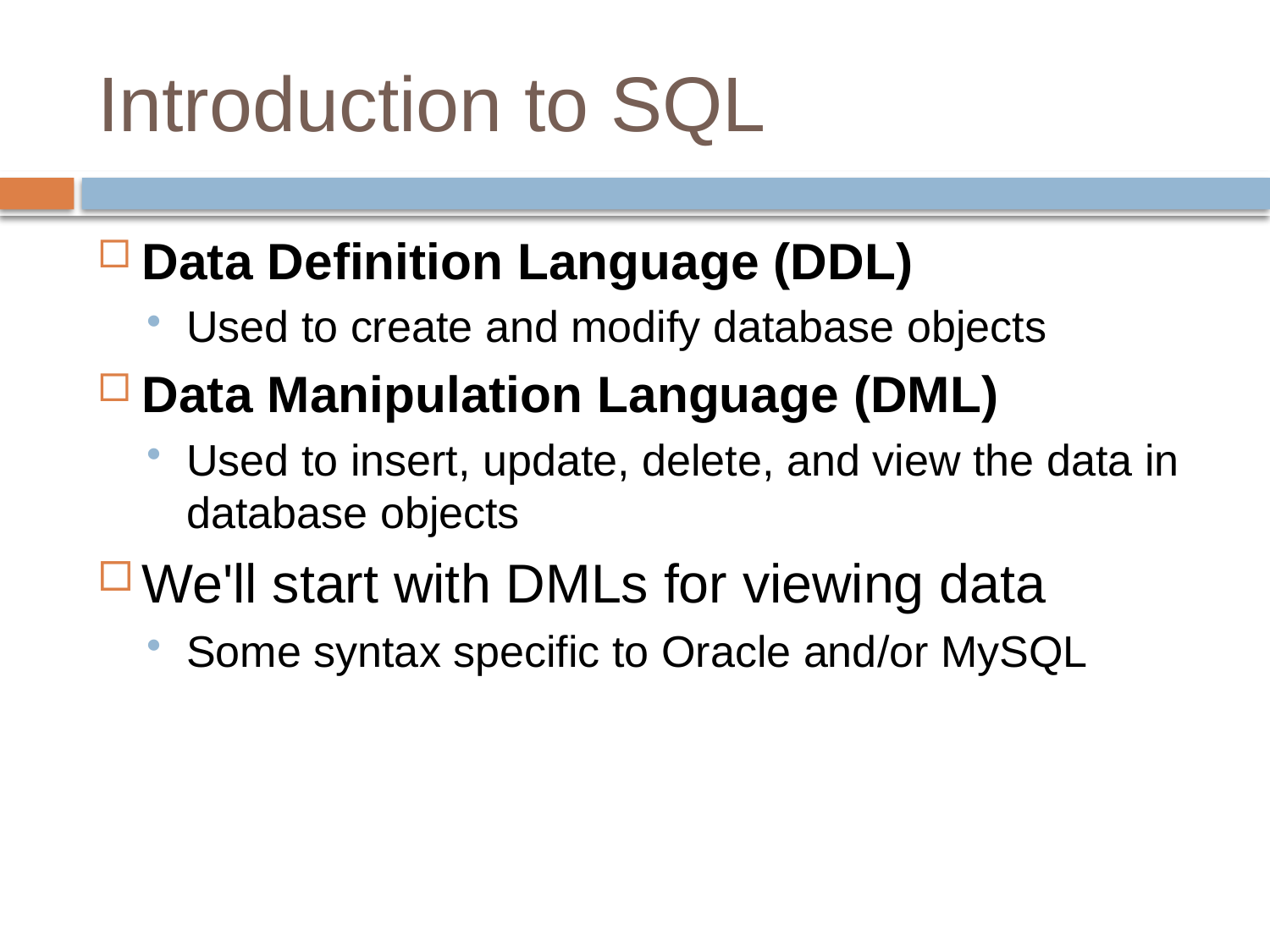

# Introduction to SQL
Data Definition Language (DDL)
Used to create and modify database objects
Data Manipulation Language (DML)
Used to insert, update, delete, and view the data in database objects
We'll start with DMLs for viewing data
Some syntax specific to Oracle and/or MySQL